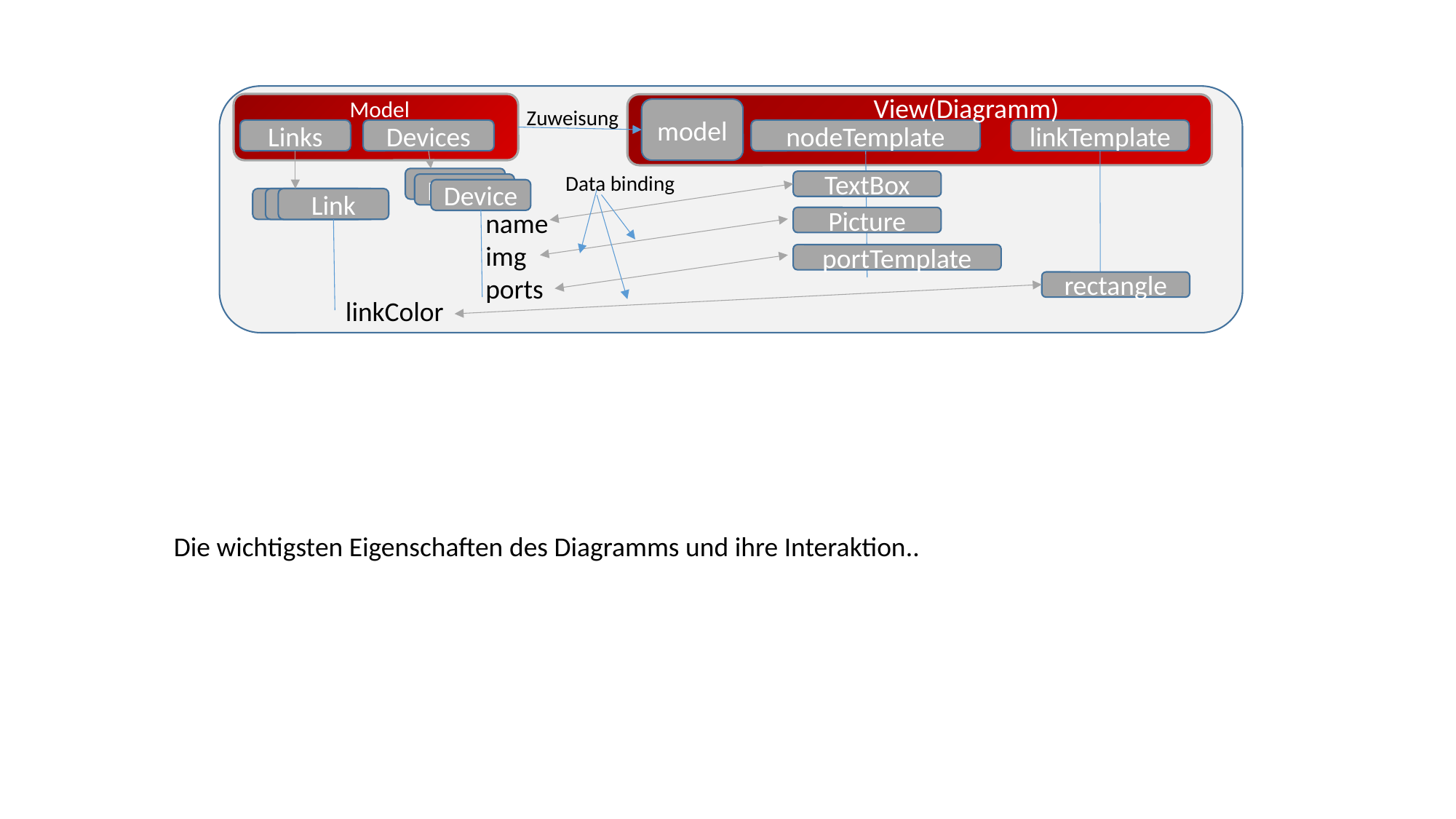

View(Diagramm)
Model

Zuweisung
model
Links
Devices
nodeTemplate
linkTemplate
Data binding
Device
TextBox
Device
Device
Links
Links
Link
nameimg
ports
Picture
portTemplate
rectangle
linkColor
Die wichtigsten Eigenschaften des Diagramms und ihre Interaktion..